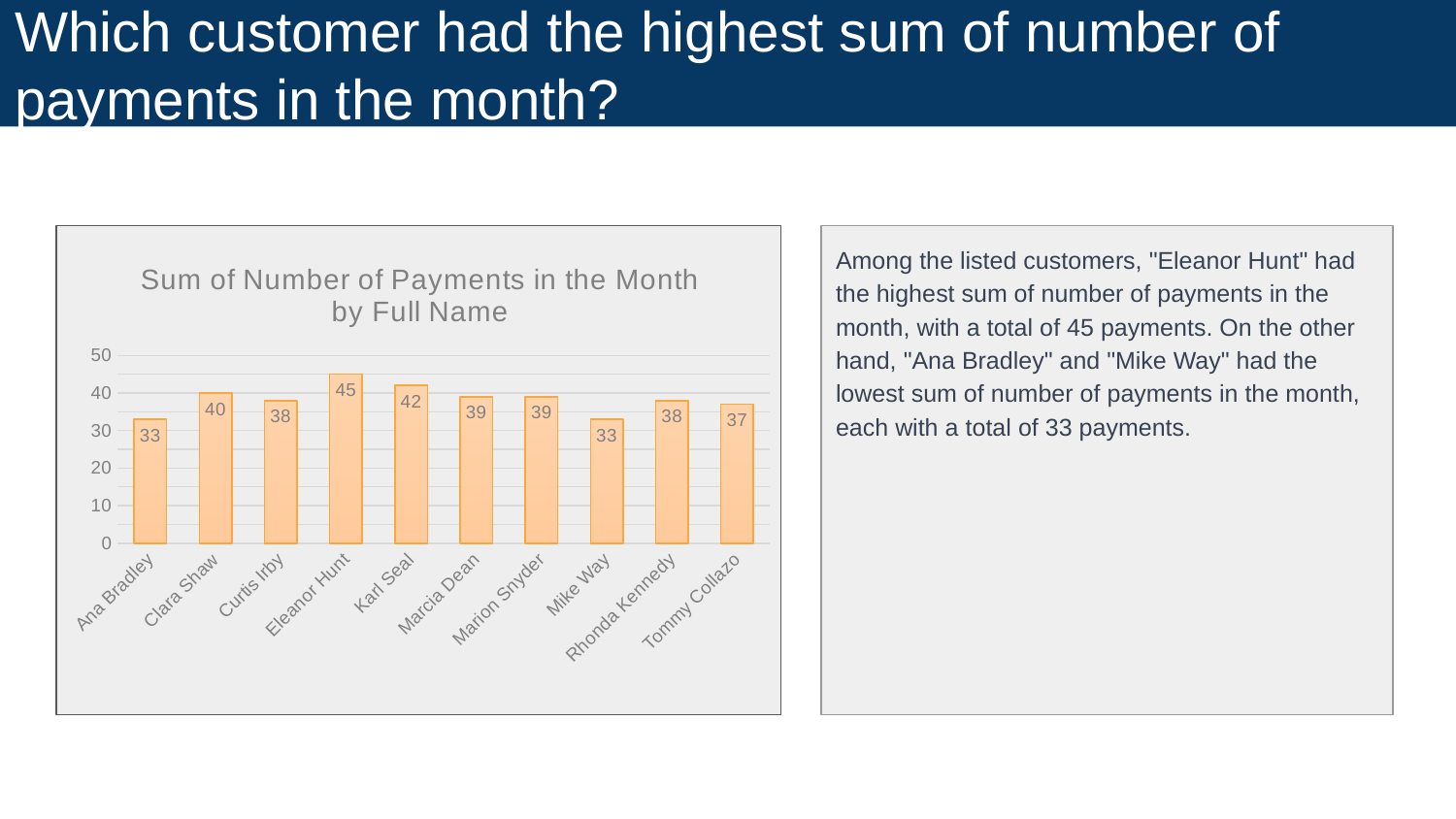

# Which customer had the highest sum of number of payments in the month?

Among the listed customers, "Eleanor Hunt" had the highest sum of number of payments in the month, with a total of 45 payments. On the other hand, "Ana Bradley" and "Mike Way" had the lowest sum of number of payments in the month, each with a total of 33 payments.

### Chart: Sum of Number of Payments in the Month by Full Name

| Category | Total |
|---|---|
| Ana Bradley | 33.0 |
| Clara Shaw | 40.0 |
| Curtis Irby | 38.0 |
| Eleanor Hunt | 45.0 |
| Karl Seal | 42.0 |
| Marcia Dean | 39.0 |
| Marion Snyder | 39.0 |
| Mike Way | 33.0 |
| Rhonda Kennedy | 38.0 |
| Tommy Collazo | 37.0 |